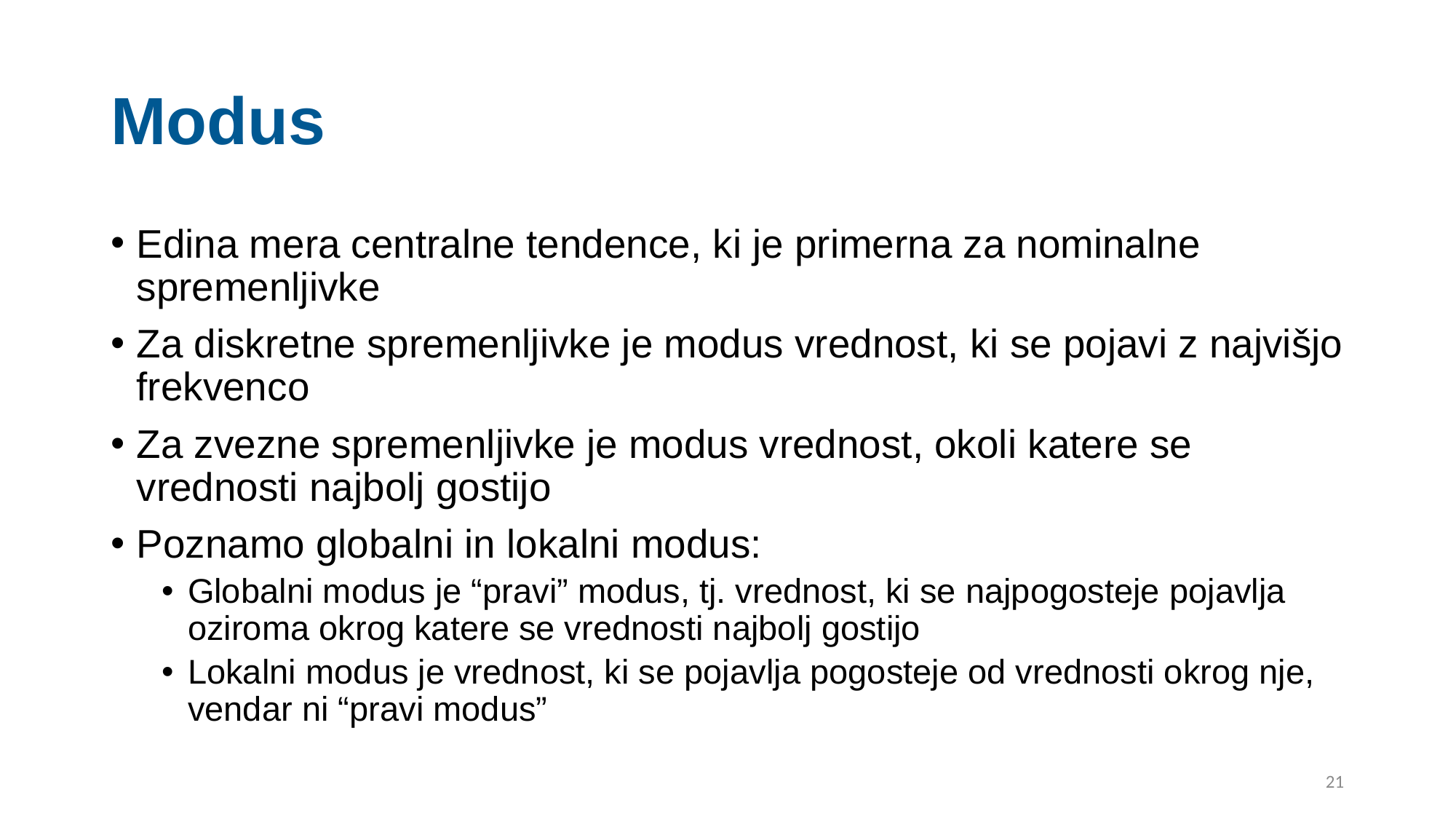

# Modus
Edina mera centralne tendence, ki je primerna za nominalne spremenljivke
Za diskretne spremenljivke je modus vrednost, ki se pojavi z najvišjo frekvenco
Za zvezne spremenljivke je modus vrednost, okoli katere se vrednosti najbolj gostijo
Poznamo globalni in lokalni modus:
Globalni modus je “pravi” modus, tj. vrednost, ki se najpogosteje pojavlja oziroma okrog katere se vrednosti najbolj gostijo
Lokalni modus je vrednost, ki se pojavlja pogosteje od vrednosti okrog nje, vendar ni “pravi modus”
21